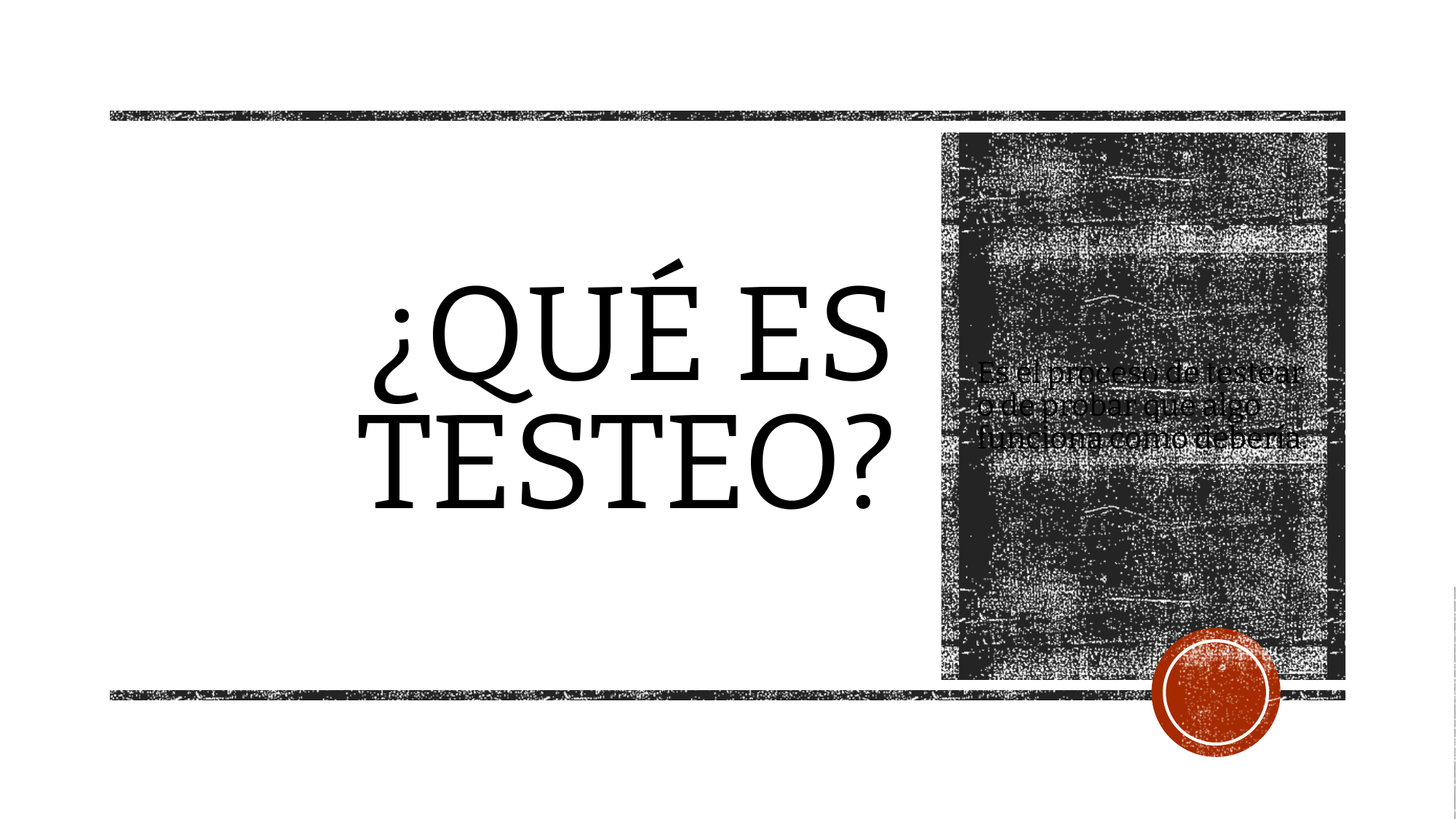

# ¿Qué ES TESTEO?

Es el proceso de testear o de probar que algo funciona como debería.